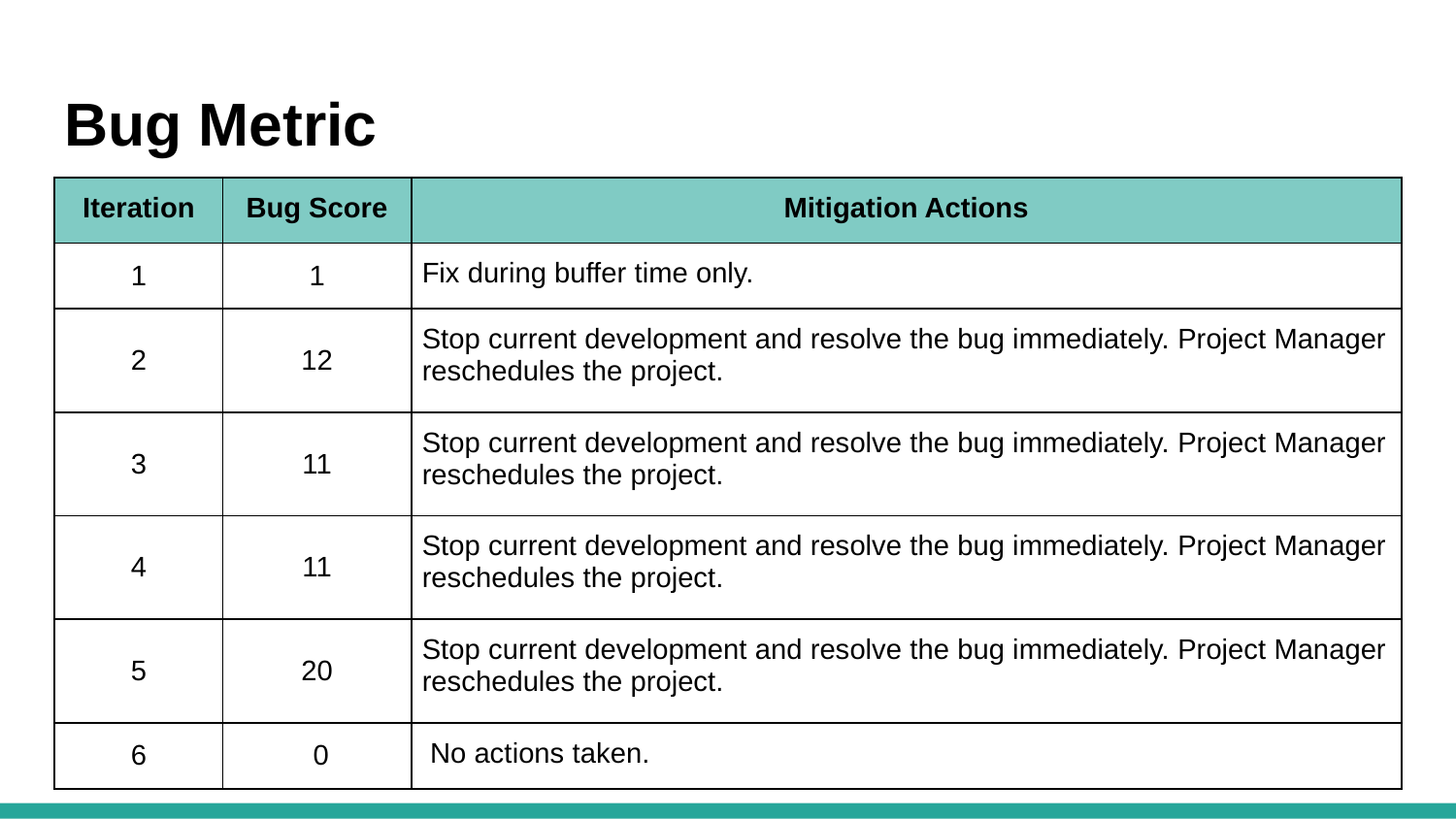

# Bug Metric
| Iteration | Bug Score | Mitigation Actions |
| --- | --- | --- |
| 1 | 1 | Fix during buffer time only. |
| 2 | 12 | Stop current development and resolve the bug immediately. Project Manager reschedules the project. |
| 3 | 11 | Stop current development and resolve the bug immediately. Project Manager reschedules the project. |
| 4 | 11 | Stop current development and resolve the bug immediately. Project Manager reschedules the project. |
| 5 | 20 | Stop current development and resolve the bug immediately. Project Manager reschedules the project. |
| 6 | 0 | No actions taken. |